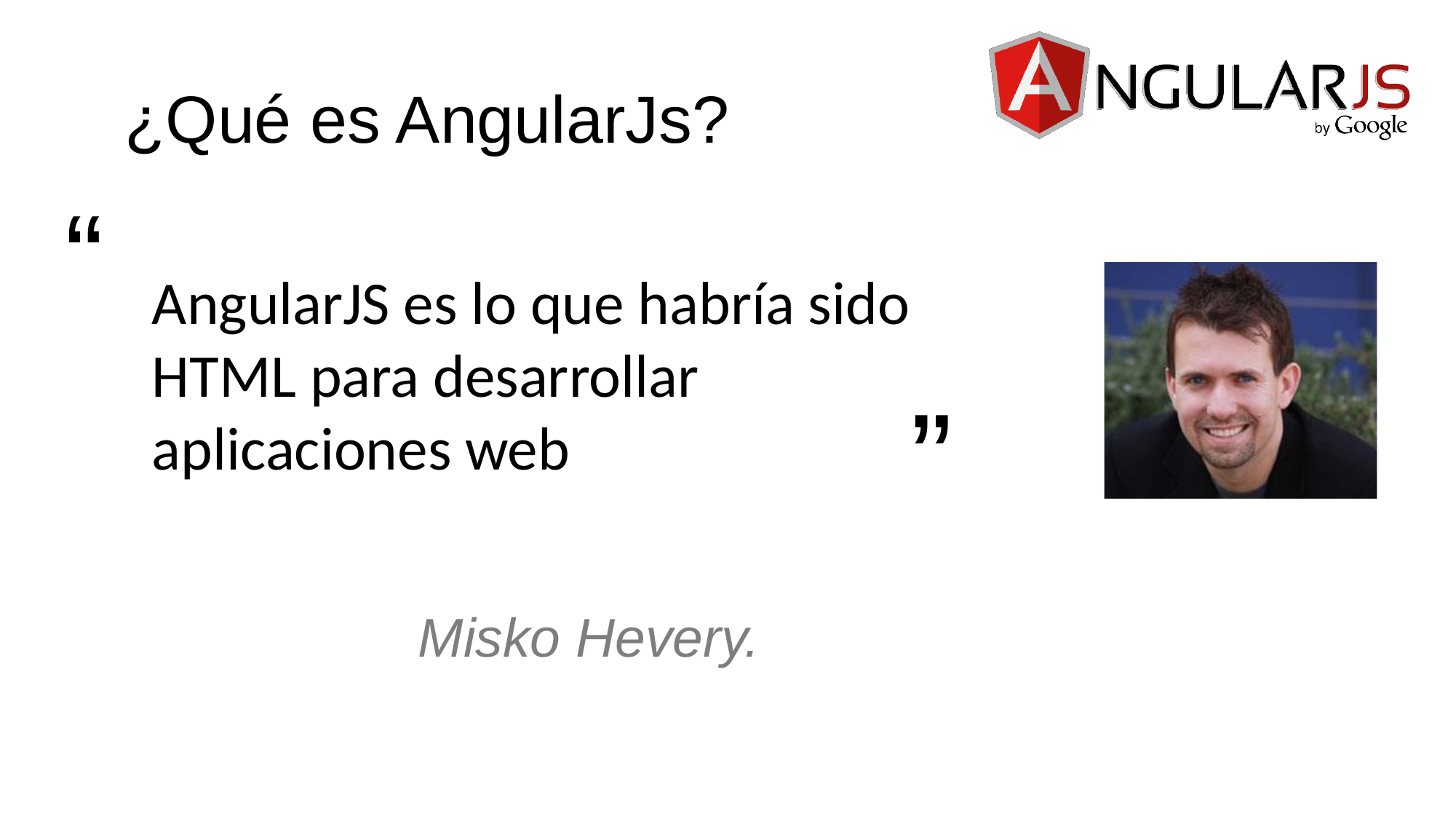

¿Qué es AngularJs?

“
AngularJS es lo que habría sido
HTML para desarrollar
aplicaciones web

”

Misko Hevery.